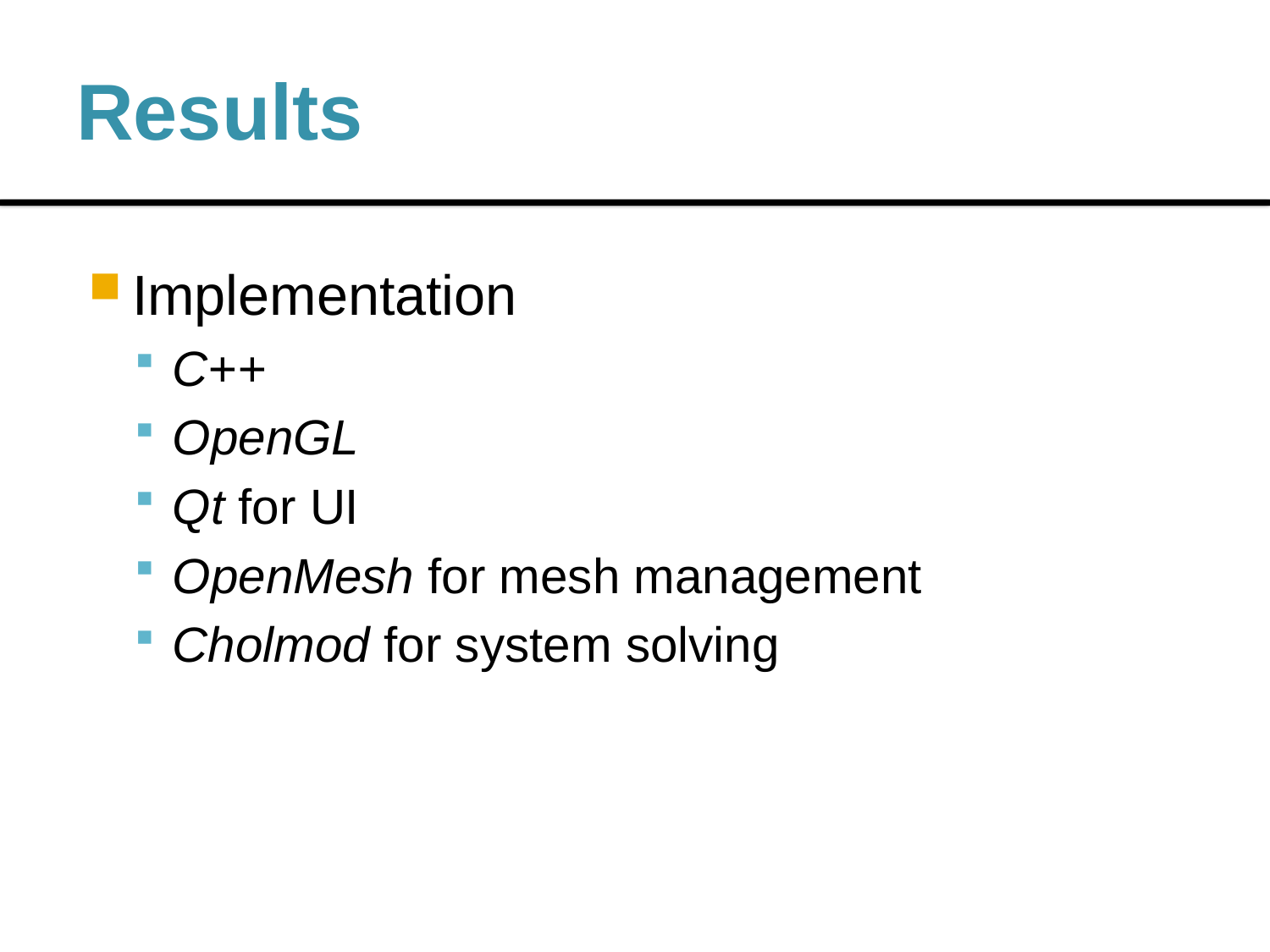

# Results
Implementation
C++
OpenGL
Qt for UI
OpenMesh for mesh management
Cholmod for system solving